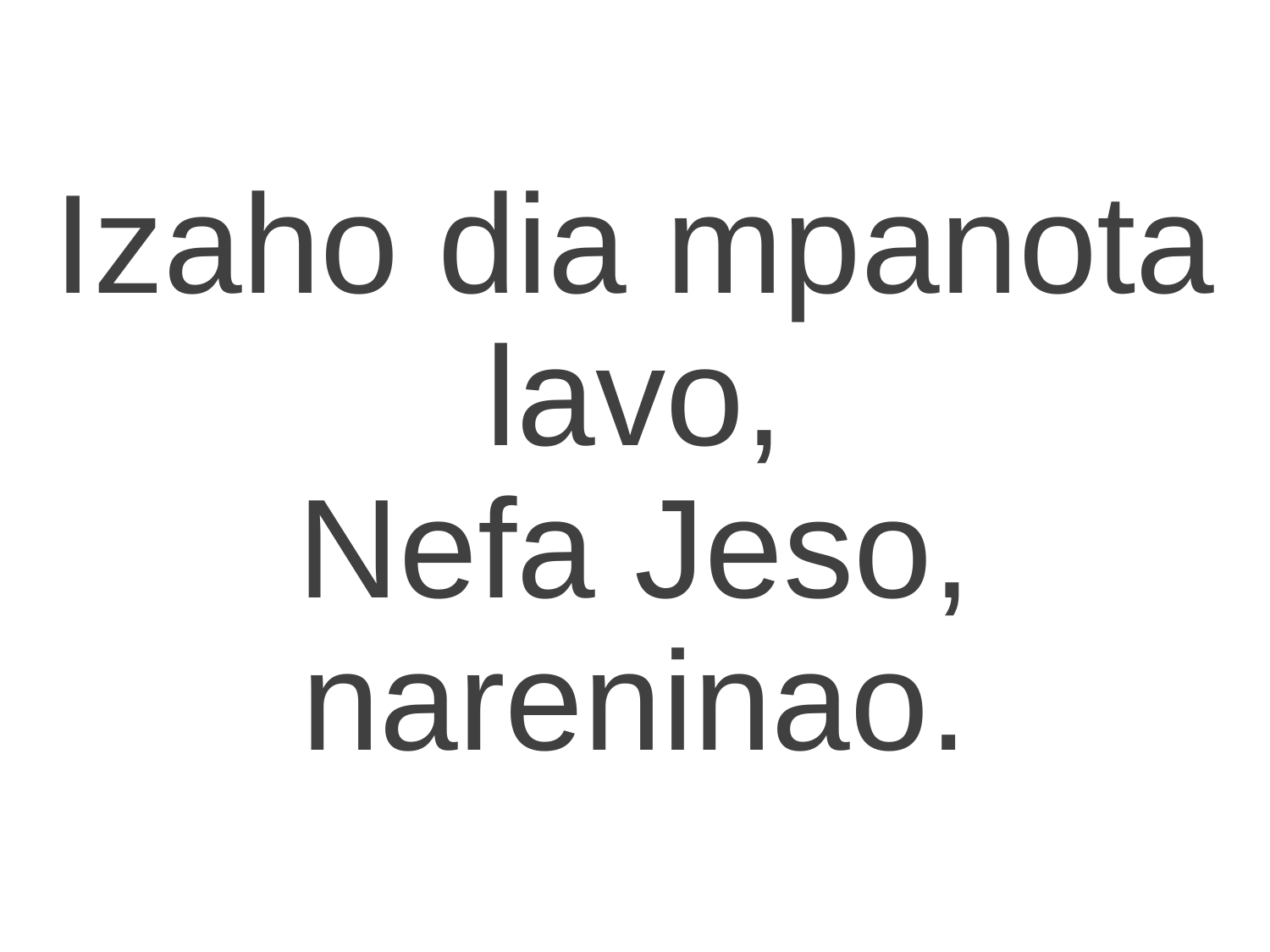

Izaho dia mpanota lavo,
Nefa Jeso, nareninao.